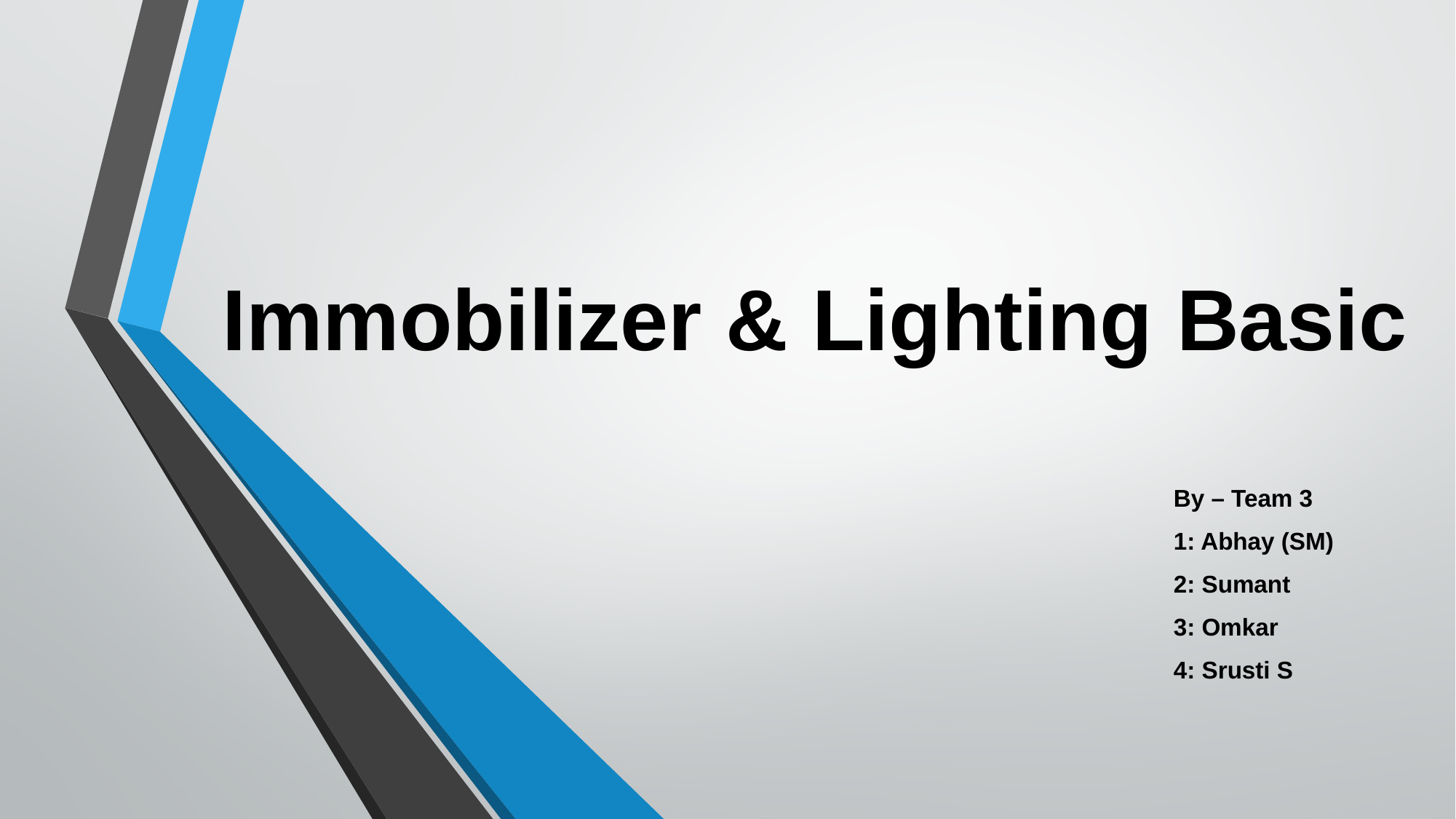

# Immobilizer & Lighting Basic
By – Team 3
1: Abhay (SM)
2: Sumant
3: Omkar
4: Srusti S